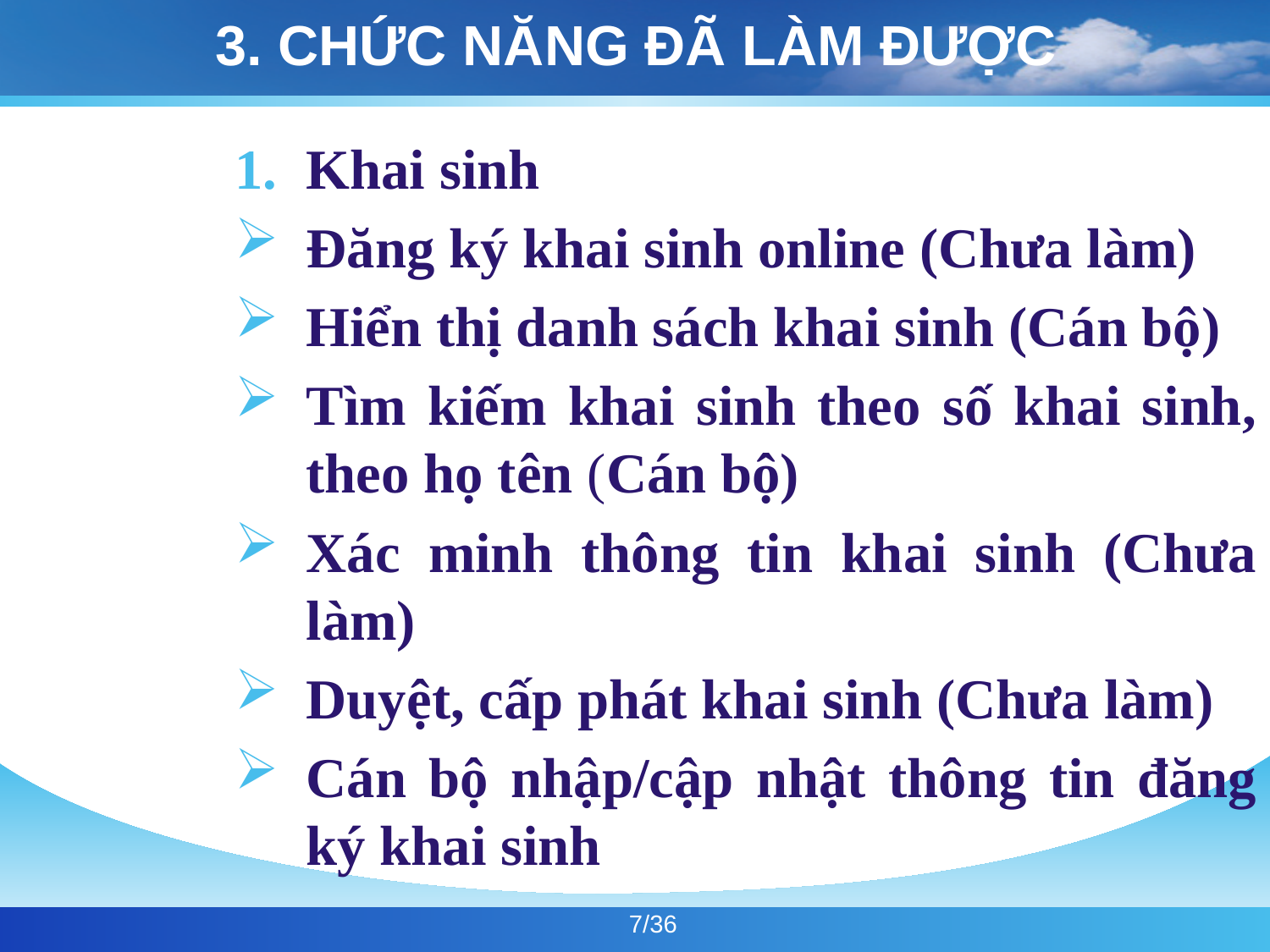

# 3. Chức năng đã làm được
Khai sinh
Đăng ký khai sinh online (Chưa làm)
Hiển thị danh sách khai sinh (Cán bộ)
Tìm kiếm khai sinh theo số khai sinh, theo họ tên (Cán bộ)
Xác minh thông tin khai sinh (Chưa làm)
Duyệt, cấp phát khai sinh (Chưa làm)
Cán bộ nhập/cập nhật thông tin đăng ký khai sinh
7/36